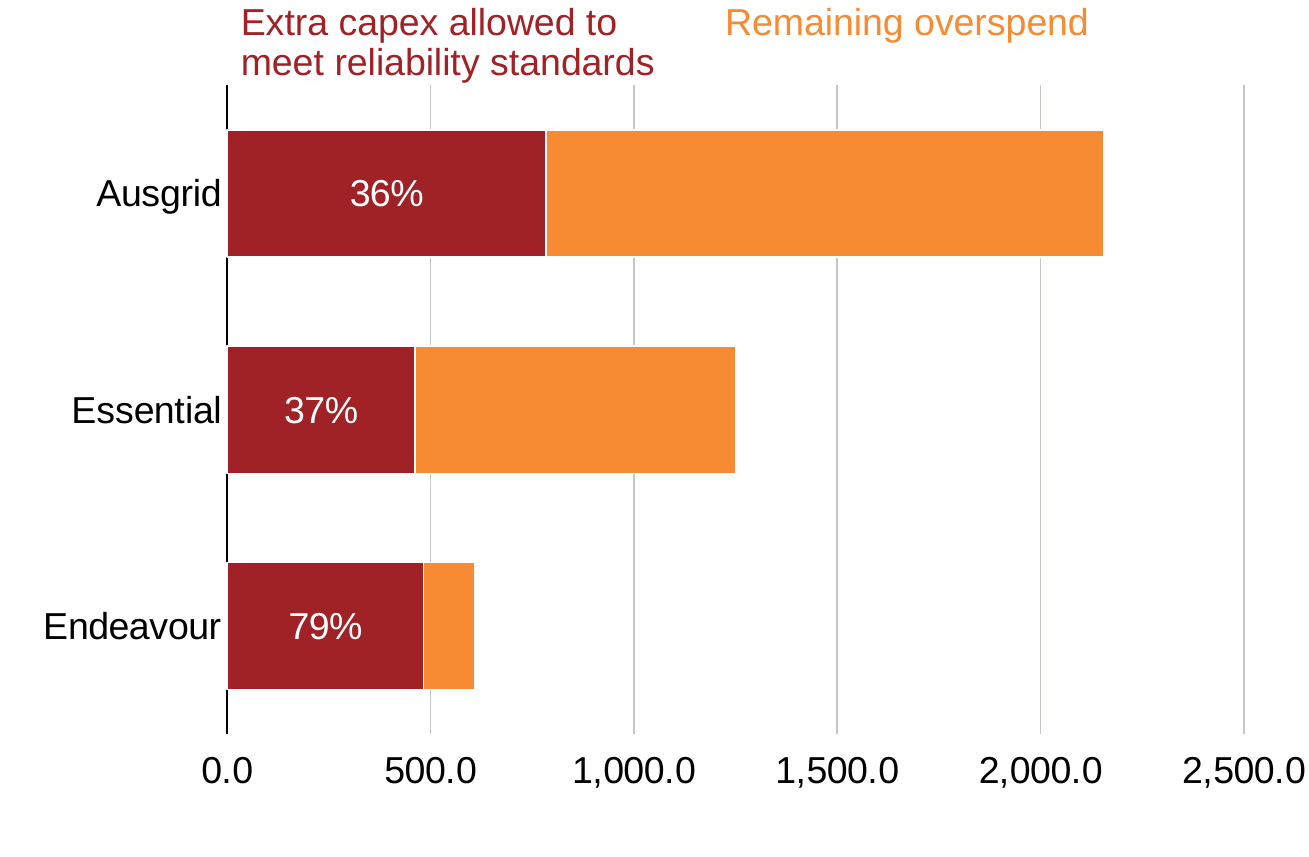

### Chart

| Category | Allowed extra capex, in real $2017 | Capex overspend above extra allowed, in real $2017 |
|---|---|---|
| Endeavour | 482.8792705455646 | 125.30773424877873 |
| Essential | 461.56018731375053 | 789.8588787244657 |
| Ausgrid | 783.8626909749676 | 1372.7560709437246 |
Extra capex allowed to meet reliability standards
Remaining overspend